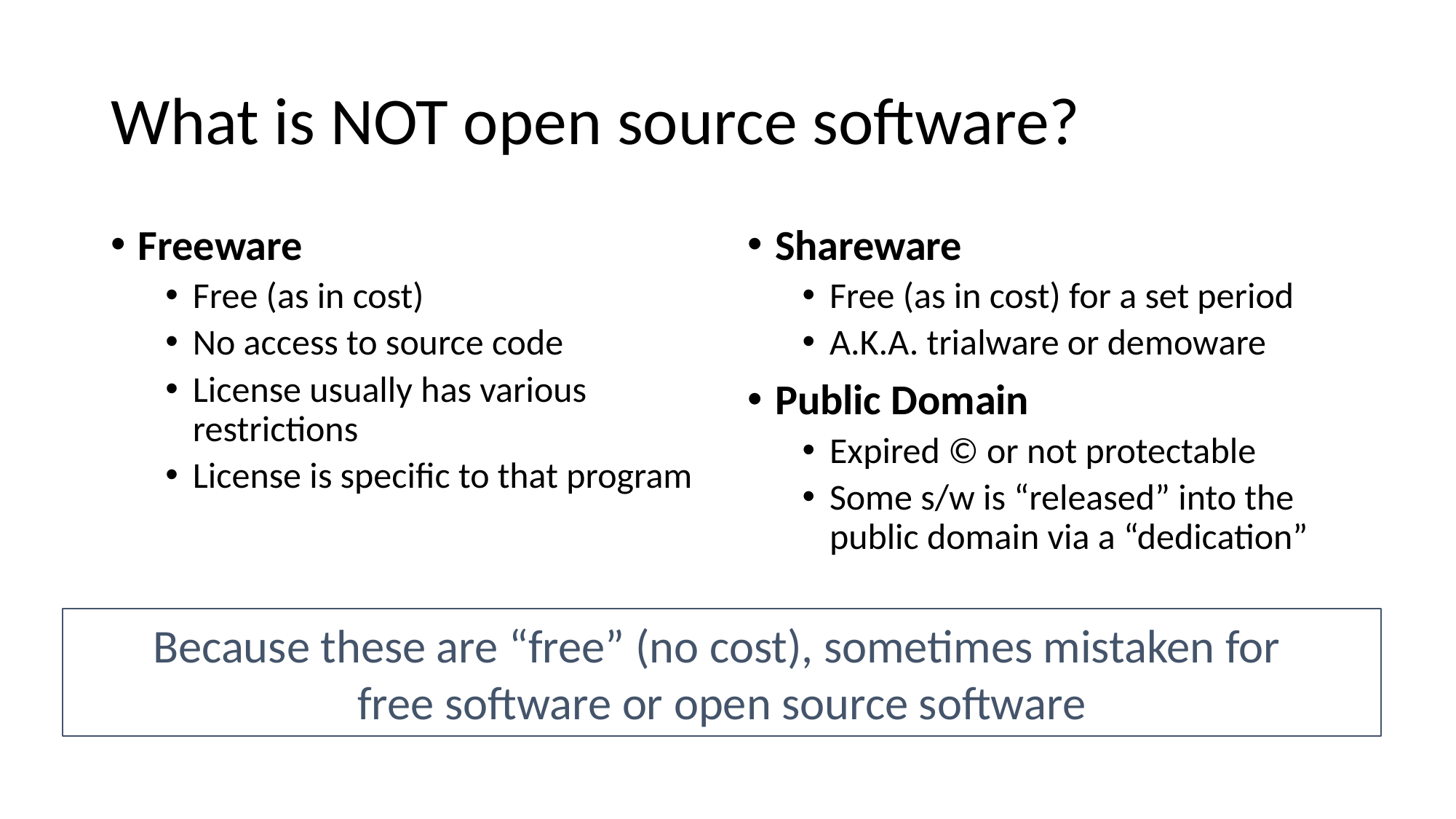

# What is NOT open source software?
Freeware
Free (as in cost)
No access to source code
License usually has various restrictions
License is specific to that program
Shareware
Free (as in cost) for a set period
A.K.A. trialware or demoware
Public Domain
Expired © or not protectable
Some s/w is “released” into the public domain via a “dedication”
Because these are “free” (no cost), sometimes mistaken for
free software or open source software